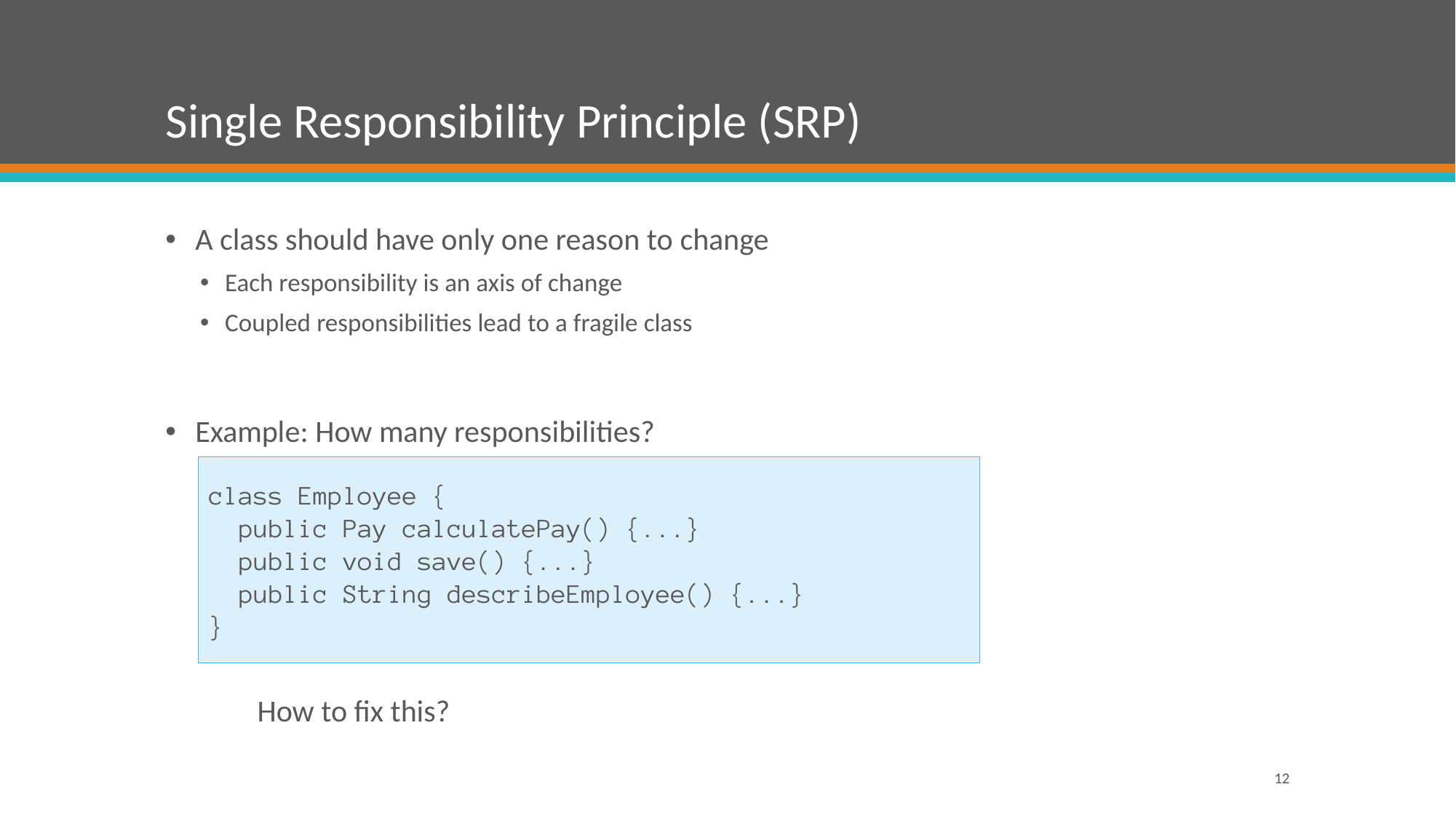

# Single Responsibility Principle (SRP)
A class should have only one reason to change
Each responsibility is an axis of change
Coupled responsibilities lead to a fragile class

Example: How many responsibilities?

	How to fix this?
class Employee {
  public Pay calculatePay() {...}
  public void save() {...}
  public String describeEmployee() {...}
}
12